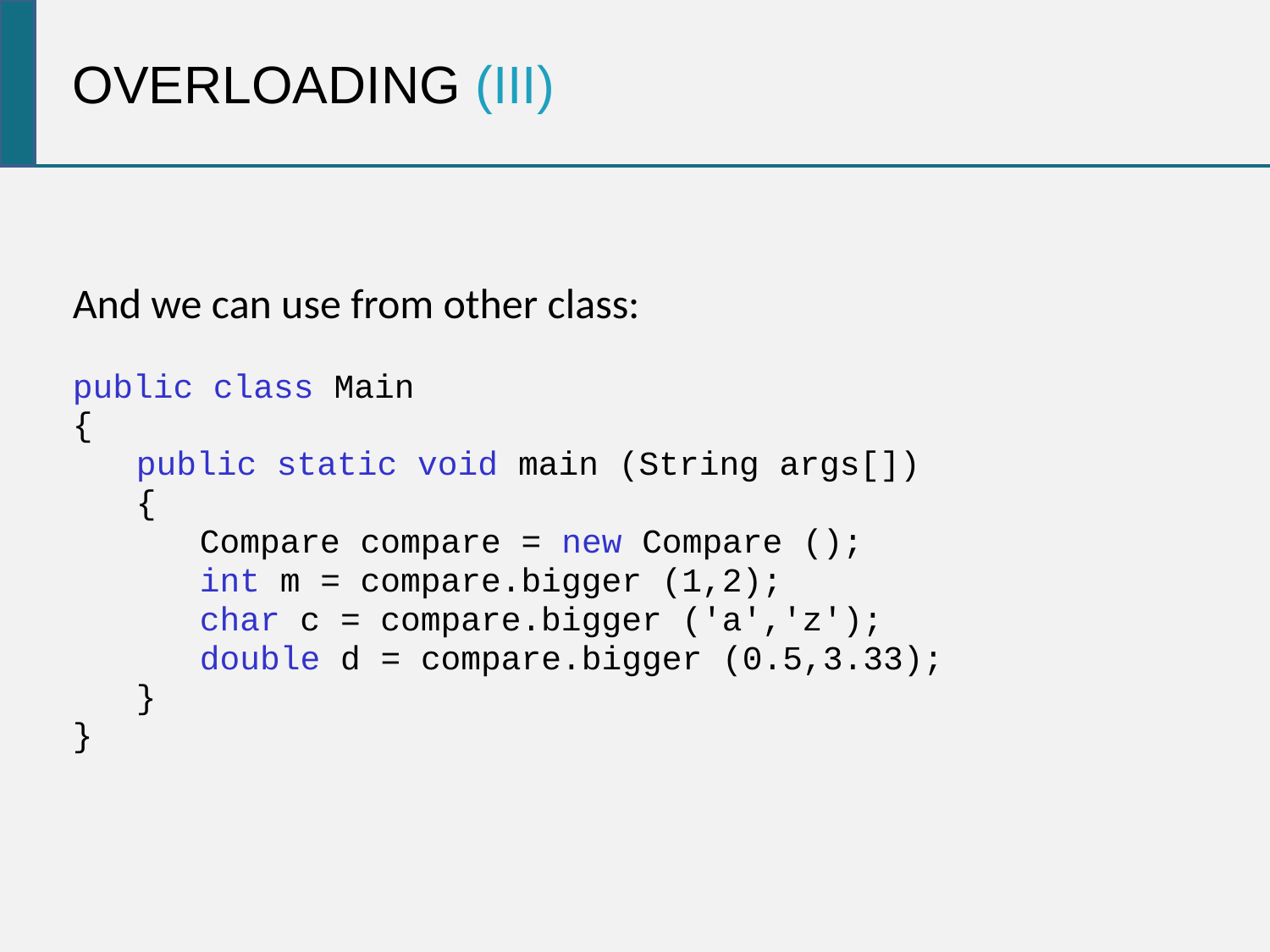

Overloading (iii)

And we can use from other class:

public class Main
{
public static void main (String args[])
{
Compare compare = new Compare ();
int m = compare.bigger (1,2);
char c = compare.bigger ('a','z');
double d = compare.bigger (0.5,3.33);
}
}